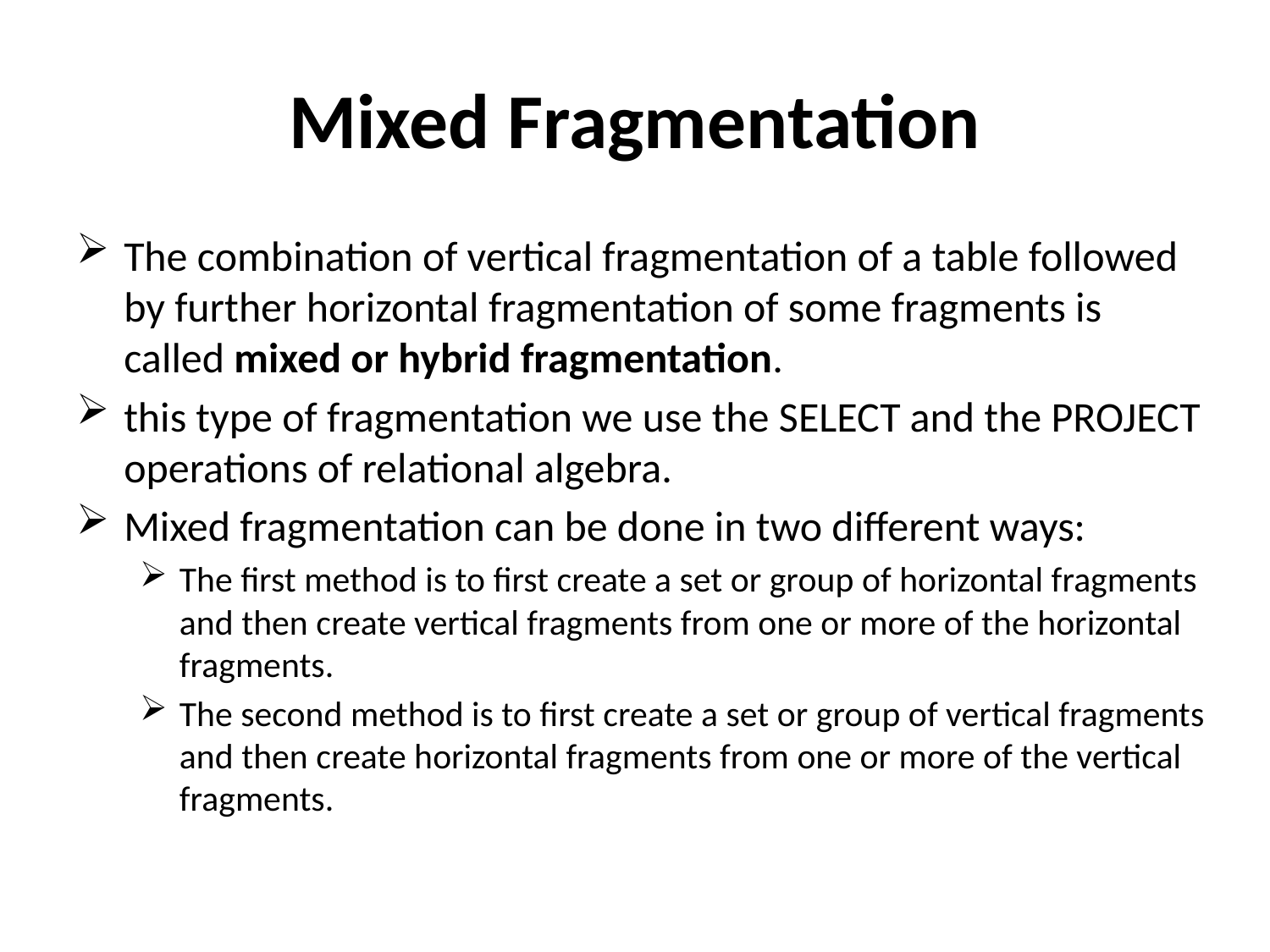

# Mixed Fragmentation
The combination of vertical fragmentation of a table followed by further horizontal fragmentation of some fragments is called mixed or hybrid fragmentation.
this type of fragmentation we use the SELECT and the PROJECT operations of relational algebra.
Mixed fragmentation can be done in two different ways:
The first method is to first create a set or group of horizontal fragments and then create vertical fragments from one or more of the horizontal fragments.
The second method is to first create a set or group of vertical fragments and then create horizontal fragments from one or more of the vertical fragments.